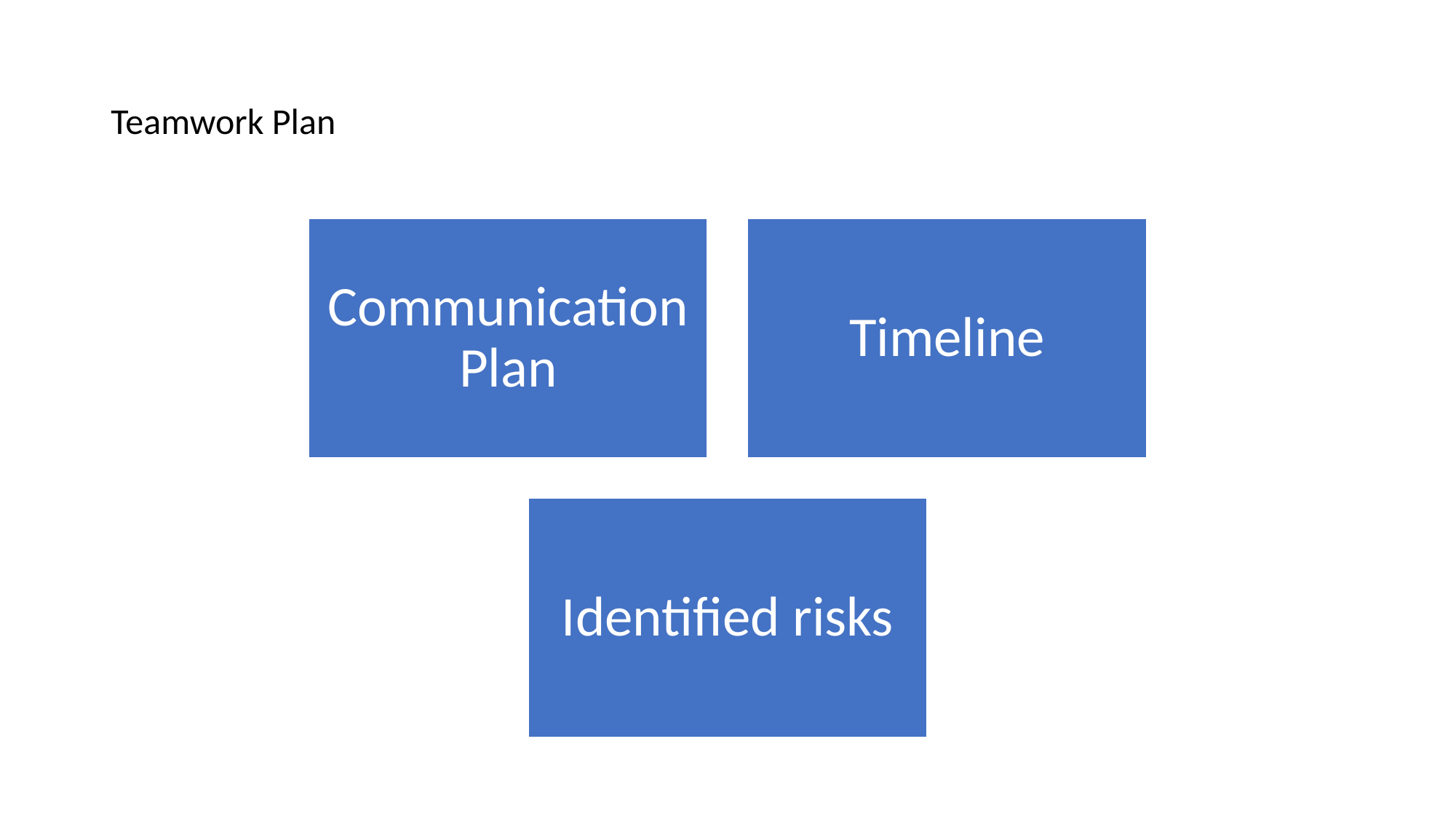

# Teamwork Plan
Communication Plan
Timeline
Identified risks